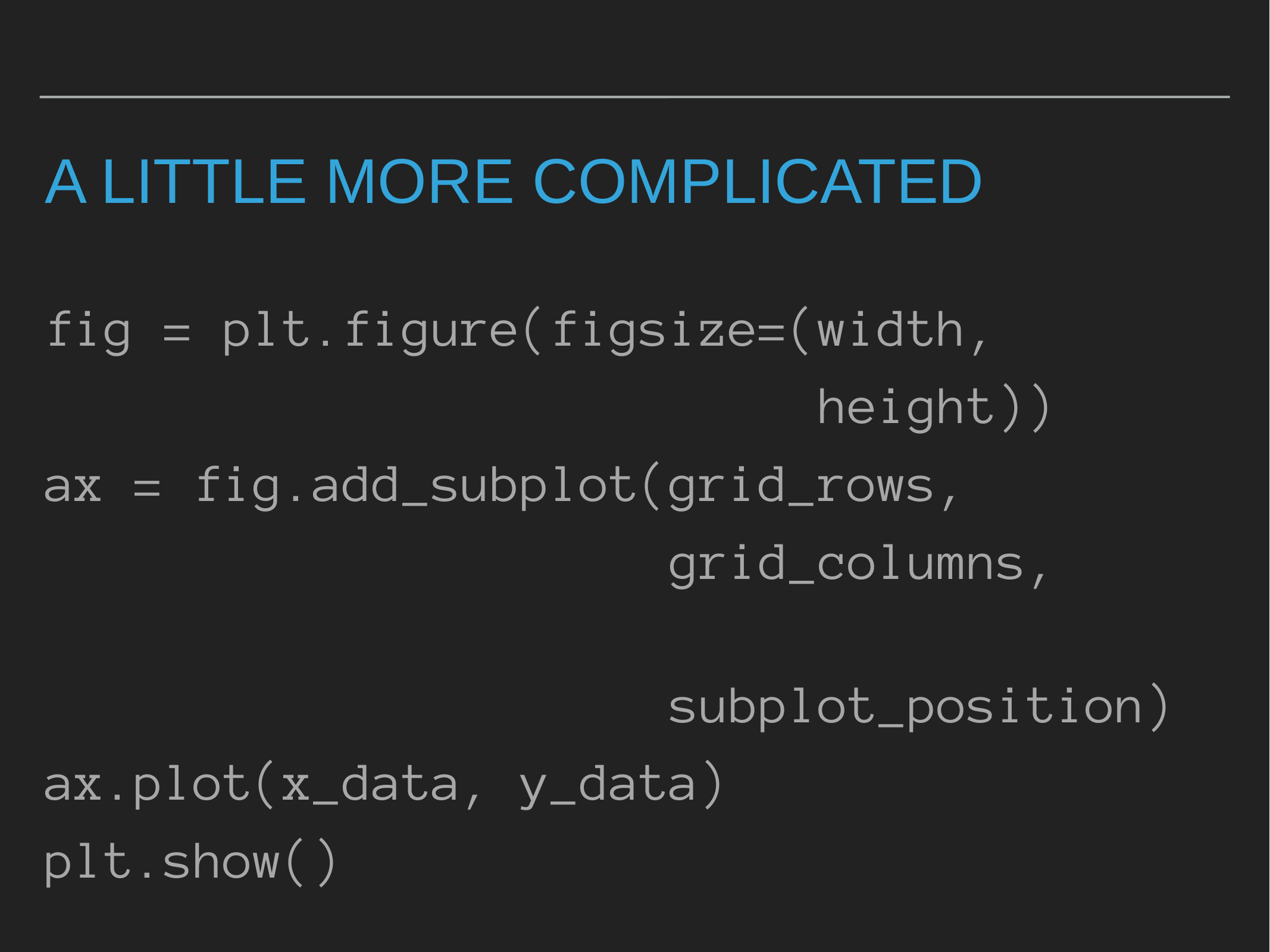

# A Little more complicated
fig = plt.figure(figsize=(width,
                          height))
ax = fig.add_subplot(grid_rows,
                     grid_columns,
                     subplot_position)
ax.plot(x_data, y_data)
plt.show()